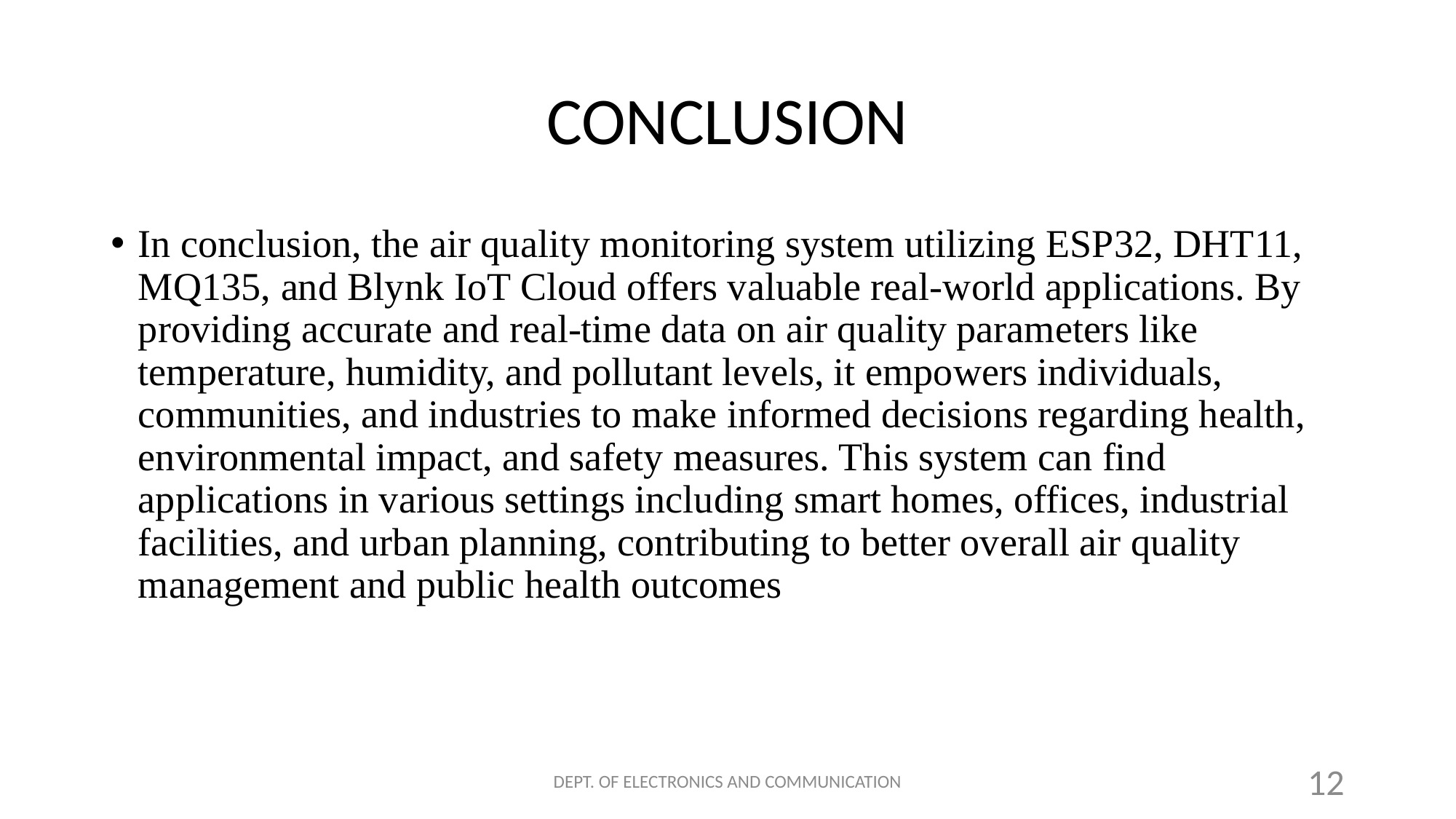

# CONCLUSION
In conclusion, the air quality monitoring system utilizing ESP32, DHT11, MQ135, and Blynk IoT Cloud offers valuable real-world applications. By providing accurate and real-time data on air quality parameters like temperature, humidity, and pollutant levels, it empowers individuals, communities, and industries to make informed decisions regarding health, environmental impact, and safety measures. This system can find applications in various settings including smart homes, offices, industrial facilities, and urban planning, contributing to better overall air quality management and public health outcomes
DEPT. OF ELECTRONICS AND COMMUNICATION
12